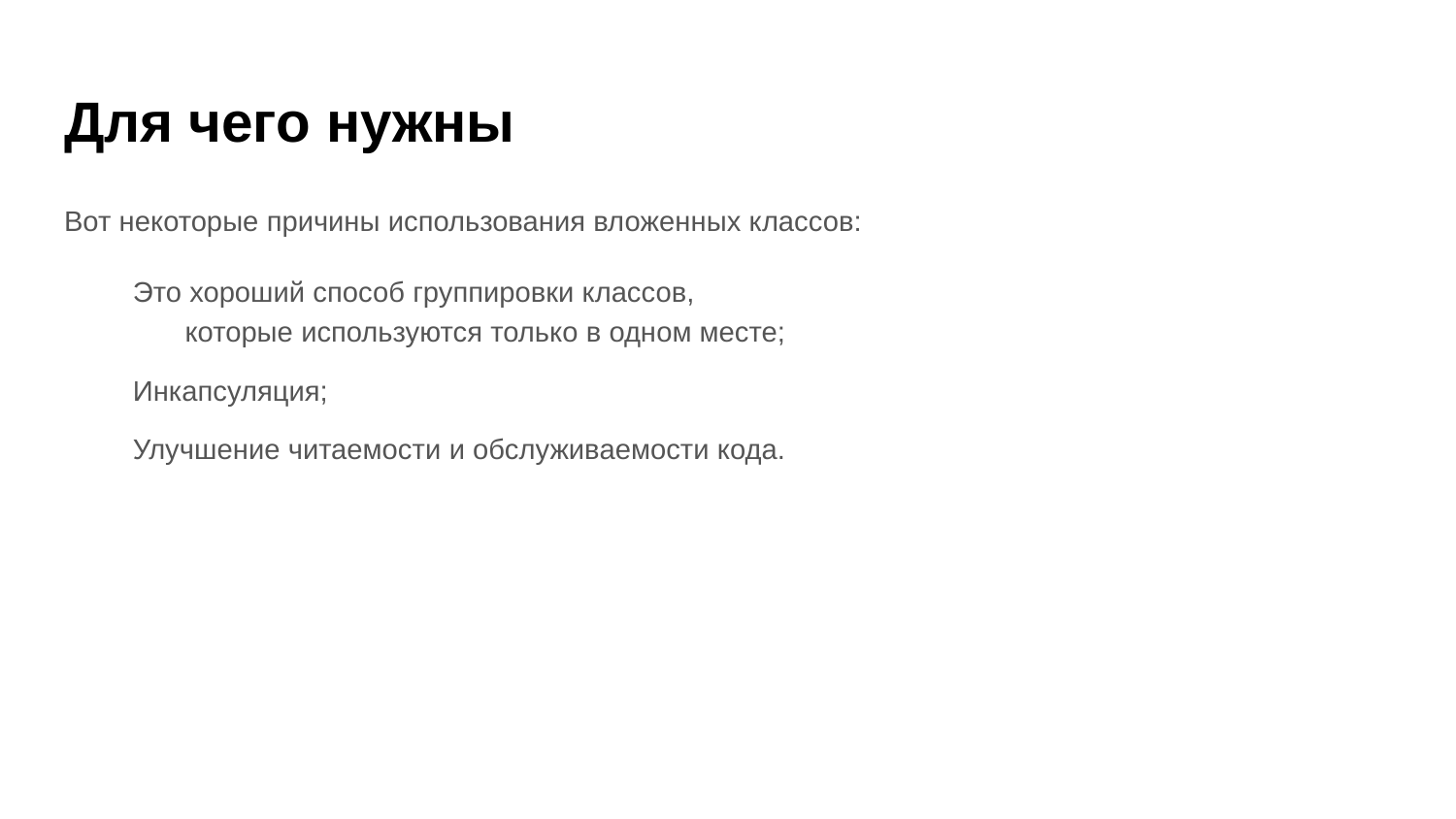

# Для чего нужны

Вот некоторые причины использования вложенных классов:
Это хороший способ группировки классов,
      которые используются только в одном месте;
Инкапсуляция;
Улучшение читаемости и обслуживаемости кода.